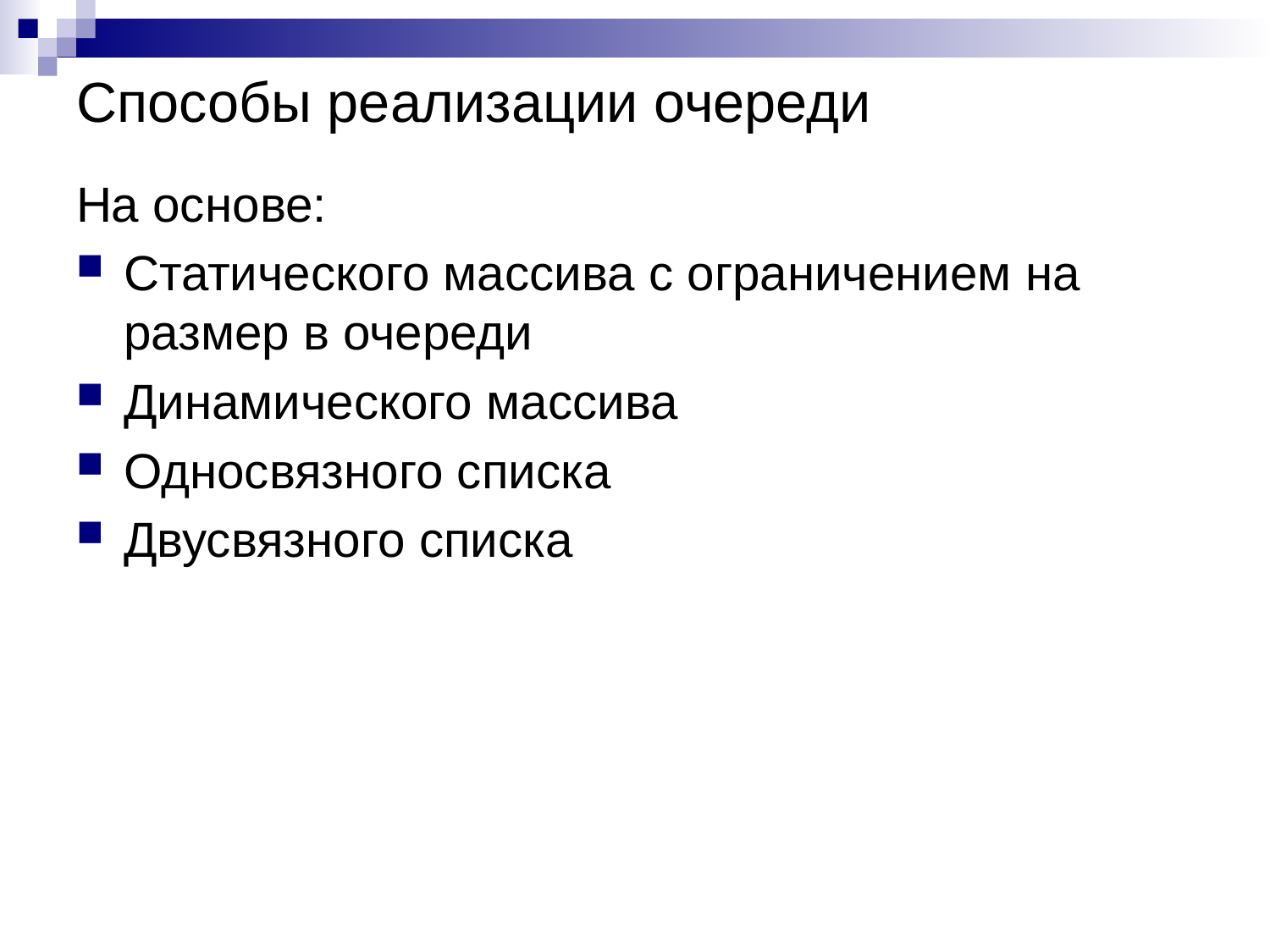

# Способы реализации очереди
На основе:
Статического массива с ограничением на размер в очереди
Динамического массива
Односвязного списка
Двусвязного списка